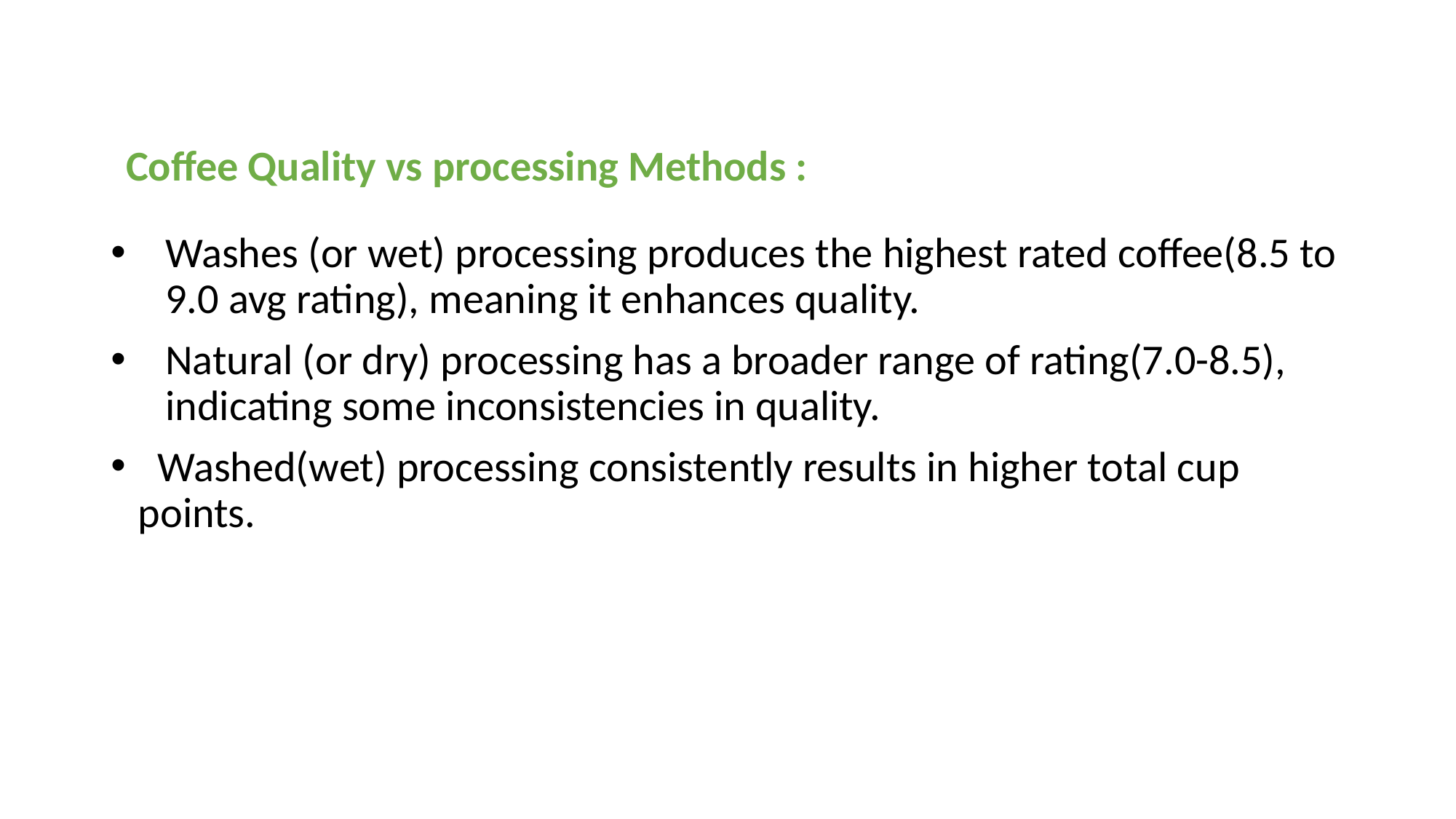

# Coffee Quality vs processing Methods :
Washes (or wet) processing produces the highest rated coffee(8.5 to 9.0 avg rating), meaning it enhances quality.
Natural (or dry) processing has a broader range of rating(7.0-8.5), indicating some inconsistencies in quality.
  Washed(wet) processing consistently results in higher total cup points.